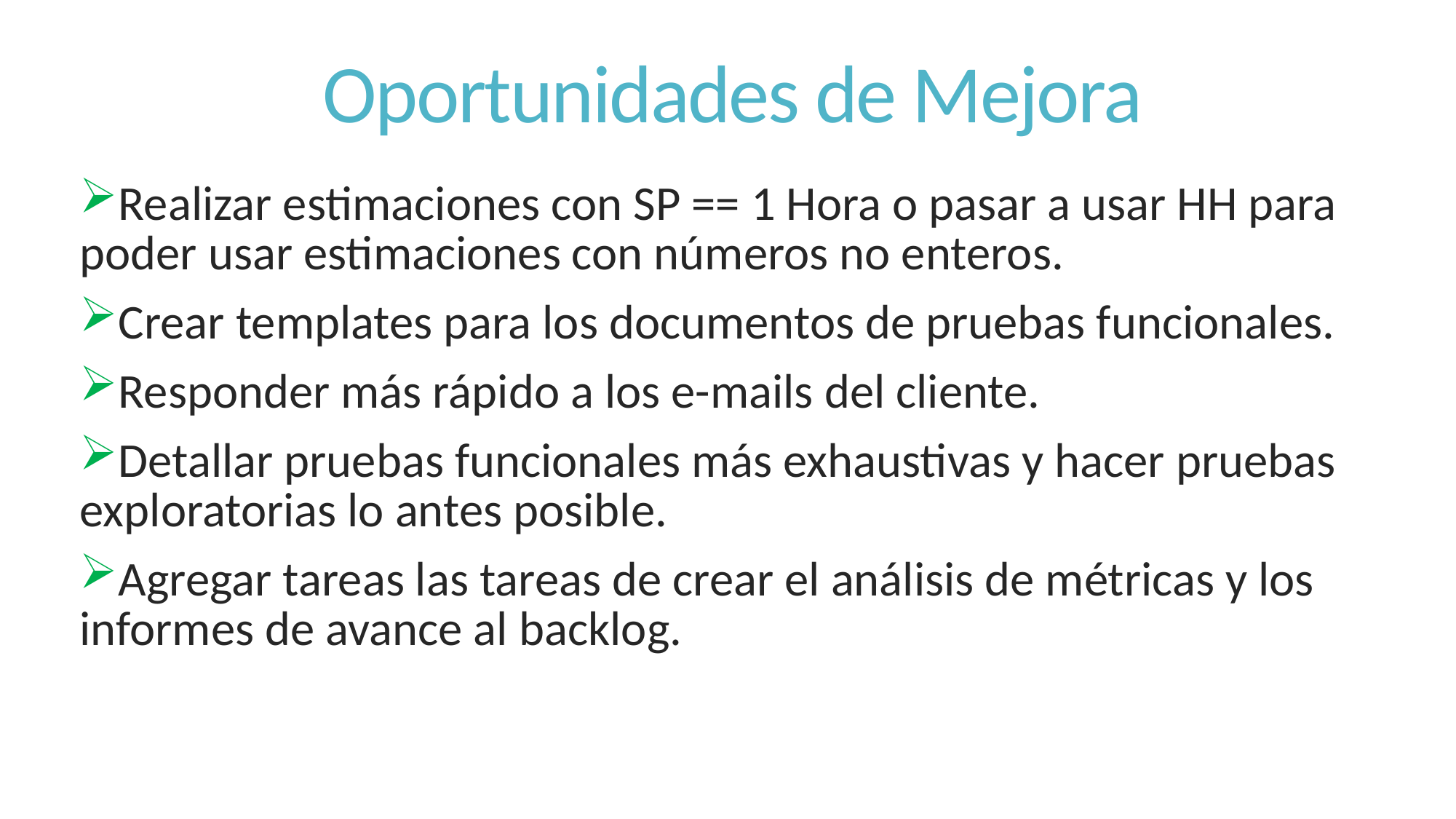

# Oportunidades de Mejora
Realizar estimaciones con SP == 1 Hora o pasar a usar HH para poder usar estimaciones con números no enteros.
Crear templates para los documentos de pruebas funcionales.
Responder más rápido a los e-mails del cliente.
Detallar pruebas funcionales más exhaustivas y hacer pruebas exploratorias lo antes posible.
Agregar tareas las tareas de crear el análisis de métricas y los informes de avance al backlog.